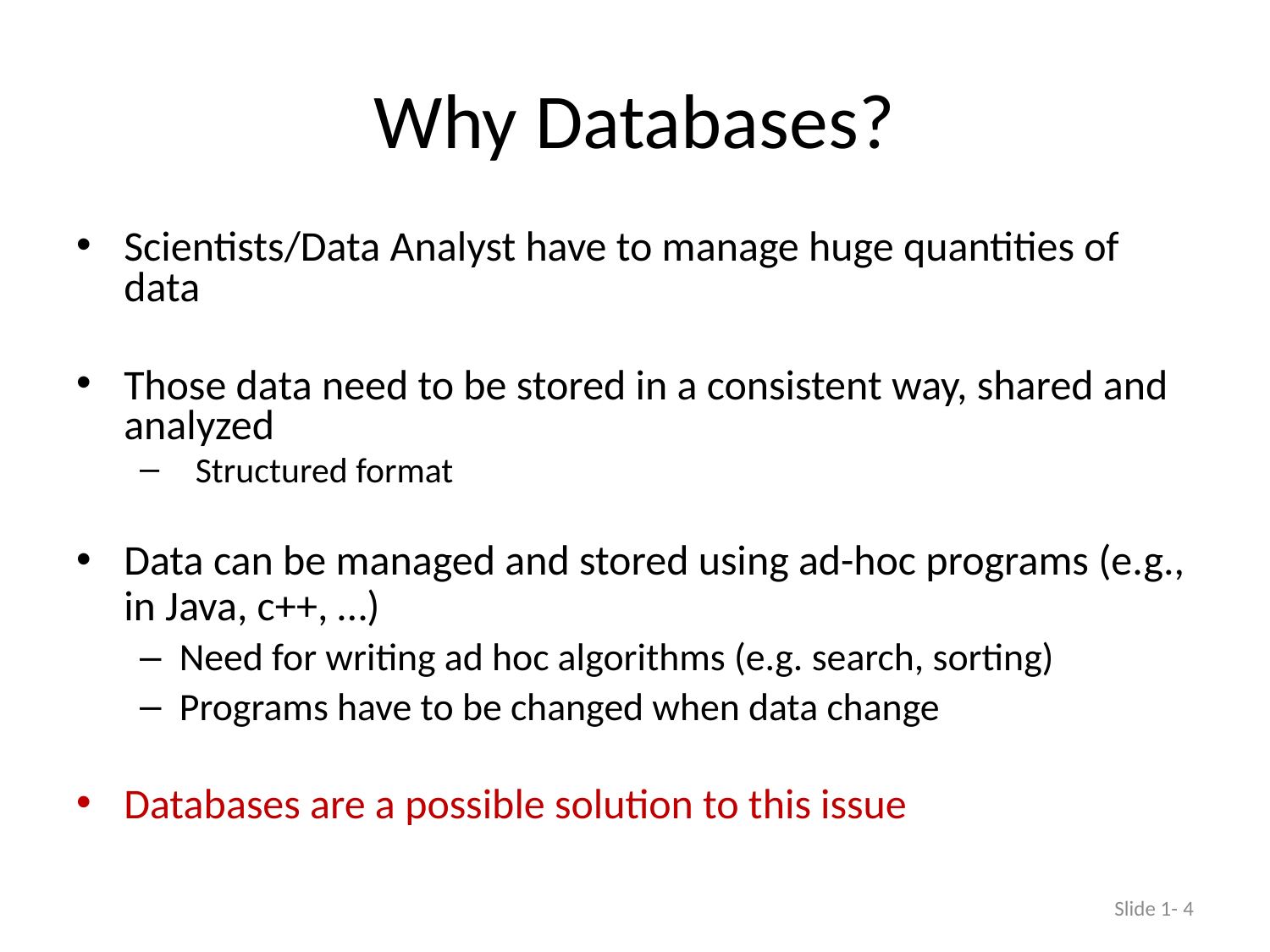

# Why Databases?
Scientists/Data Analyst have to manage huge quantities of data

Those data need to be stored in a consistent way, shared and analyzed
  Structured format

Data can be managed and stored using ad-hoc programs (e.g., in Java, c++, …)
Need for writing ad hoc algorithms (e.g. search, sorting)
Programs have to be changed when data change

Databases are a possible solution to this issue
Slide 1- 4